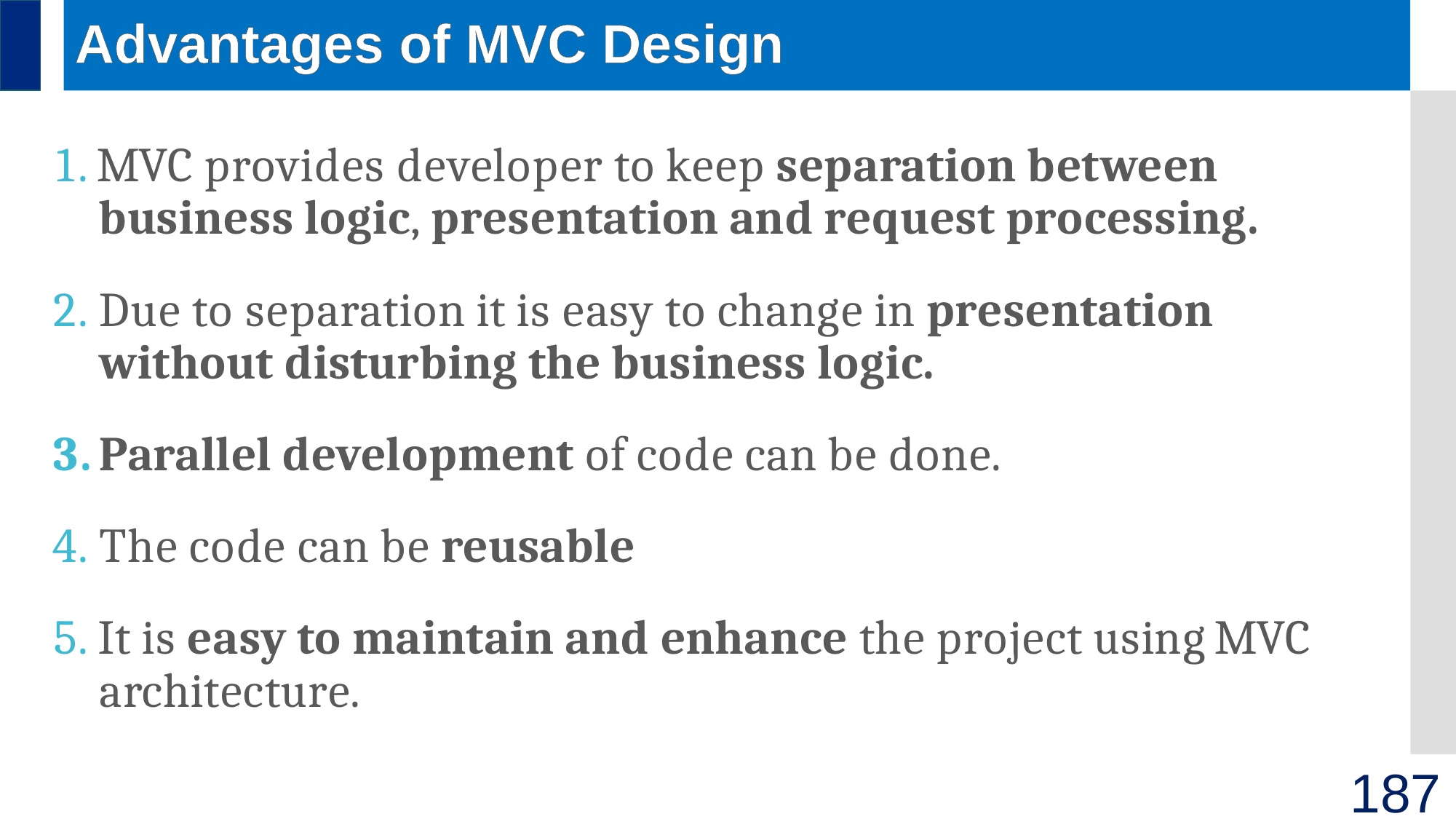

# Advantages of MVC Design
MVC provides developer to keep separation between business logic, presentation and request processing.
Due to separation it is easy to change in presentation without disturbing the business logic.
Parallel development of code can be done.
The code can be reusable
It is easy to maintain and enhance the project using MVC architecture.
187